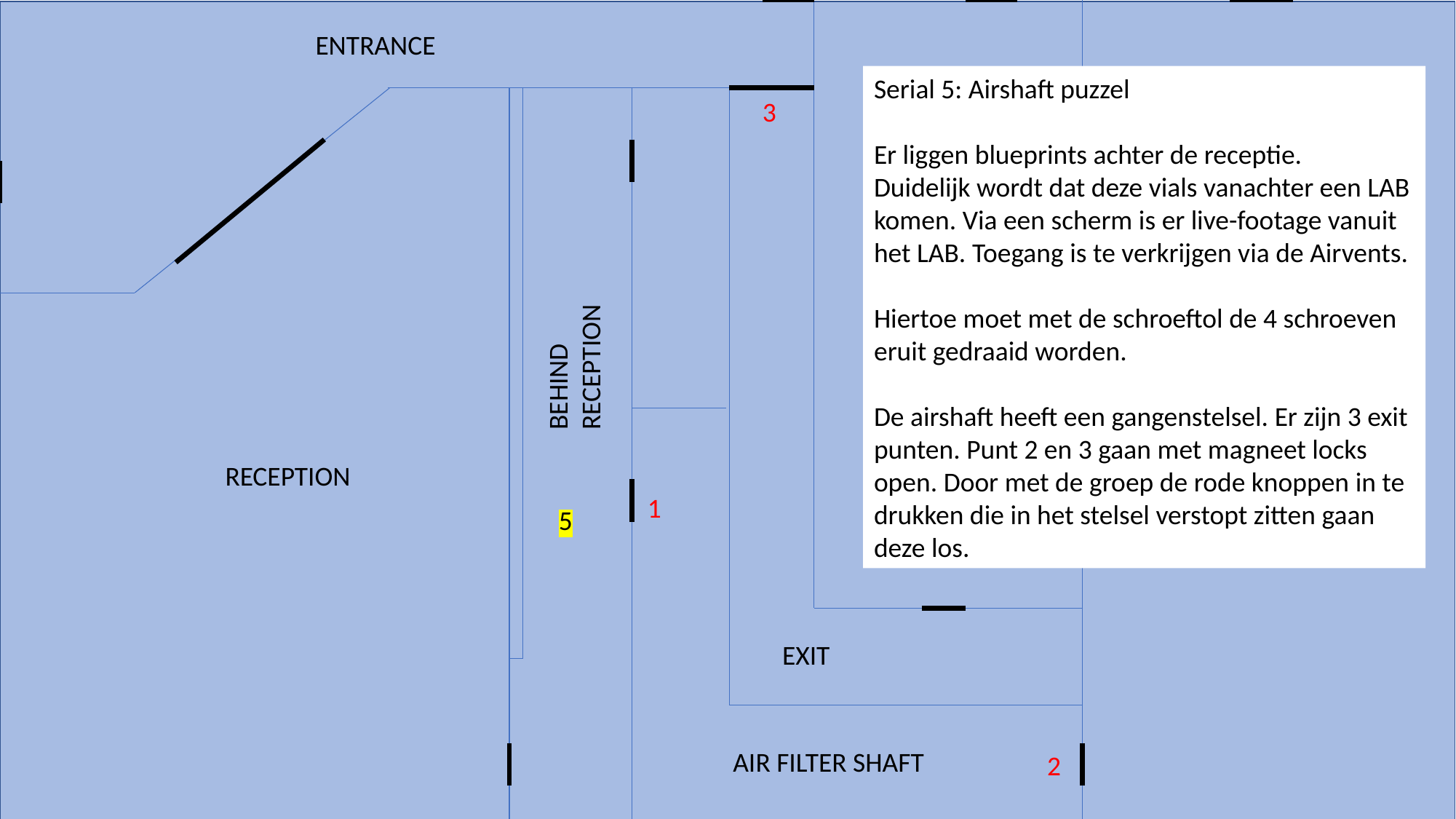

ENTRANCE
Serial 5: Airshaft puzzel

Er liggen blueprints achter de receptie.
Duidelijk wordt dat deze vials vanachter een LAB komen. Via een scherm is er live-footage vanuit het LAB. Toegang is te verkrijgen via de Airvents.

Hiertoe moet met de schroeftol de 4 schroeven eruit gedraaid worden.

De airshaft heeft een gangenstelsel. Er zijn 3 exit punten. Punt 2 en 3 gaan met magneet locks open. Door met de groep de rode knoppen in te drukken die in het stelsel verstopt zitten gaan deze los.
3
VAULT
BEHIND RECEPTION
OFFICE
RECEPTION
1
5
EXIT
AIR FILTER SHAFT
2